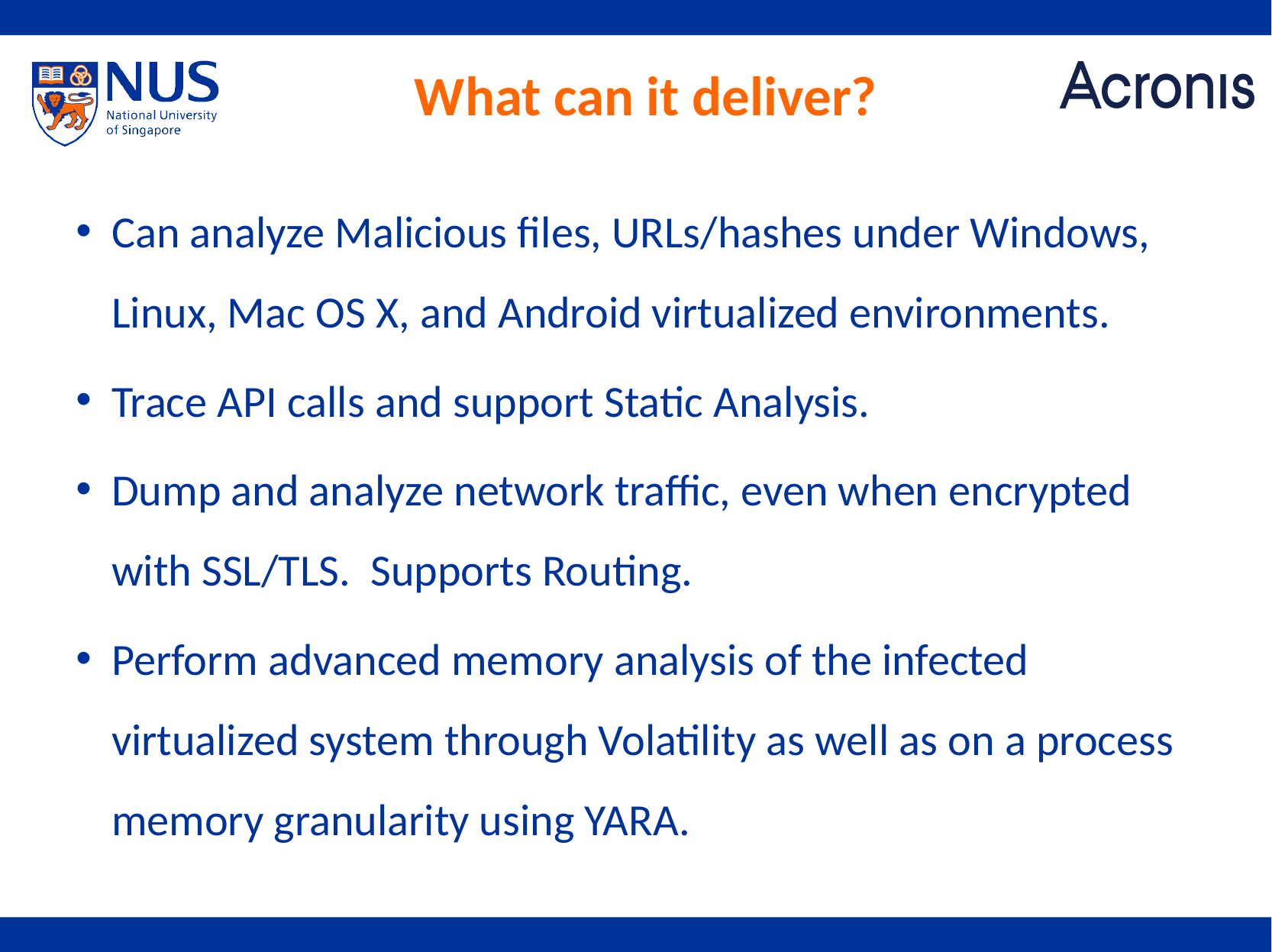

# What can it deliver?
Can analyze Malicious files, URLs/hashes under Windows, Linux, Mac OS X, and Android virtualized environments.
Trace API calls and support Static Analysis.
Dump and analyze network traffic, even when encrypted with SSL/TLS.  Supports Routing.
Perform advanced memory analysis of the infected virtualized system through Volatility as well as on a process memory granularity using YARA.